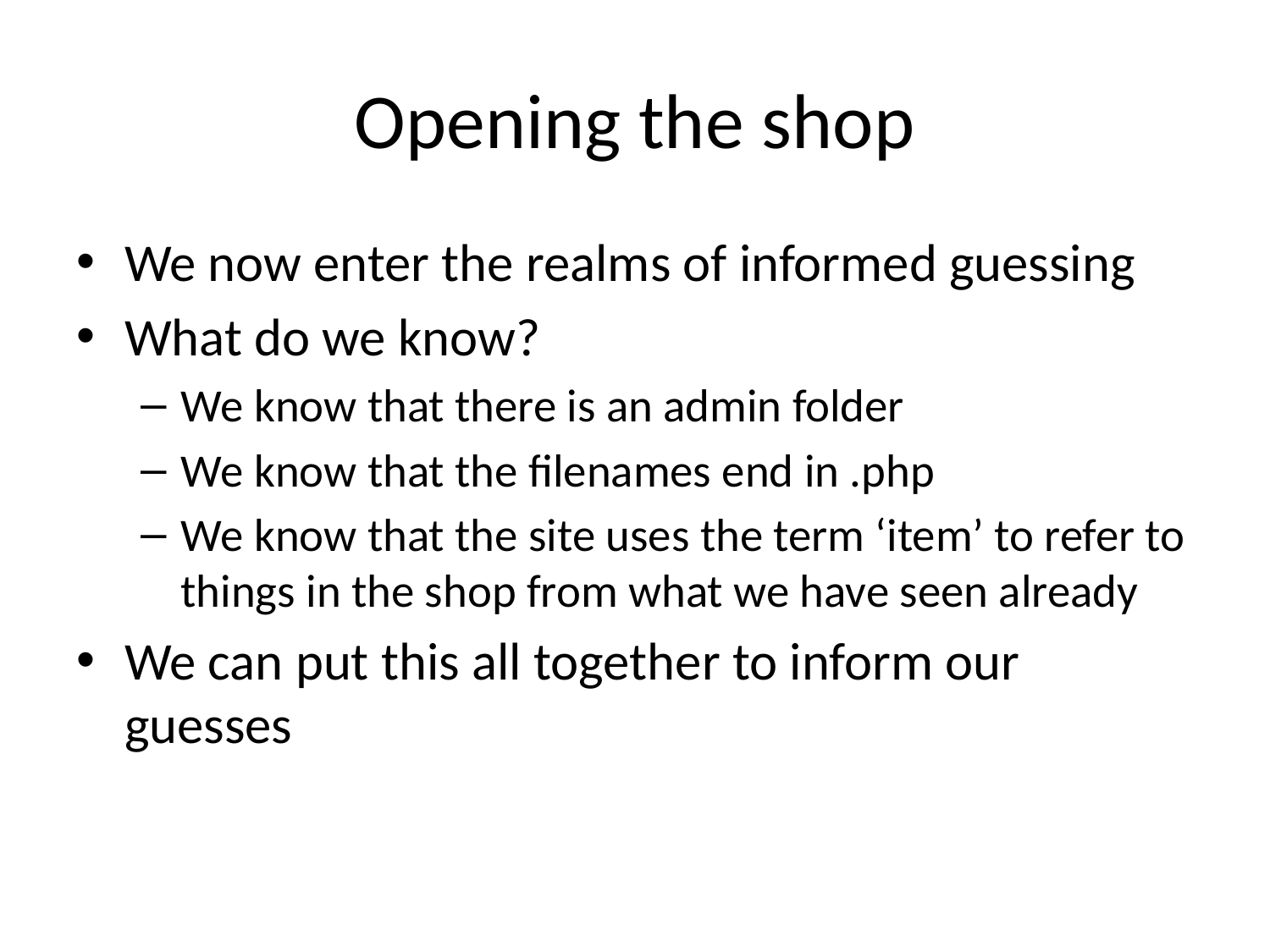

# Opening the shop
We now enter the realms of informed guessing
What do we know?
We know that there is an admin folder
We know that the filenames end in .php
We know that the site uses the term ‘item’ to refer to things in the shop from what we have seen already
We can put this all together to inform our guesses